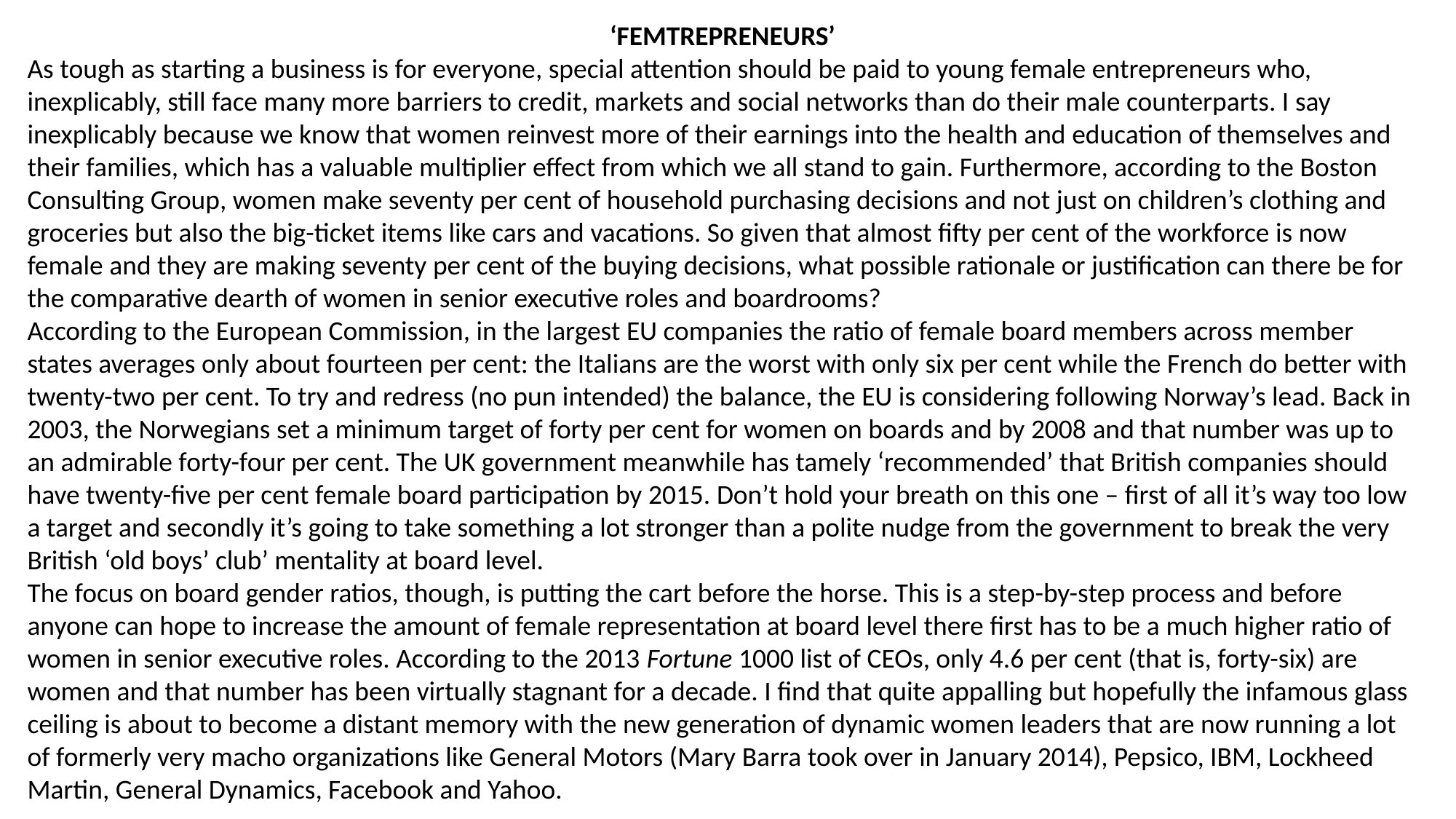

‘FEMTREPRENEURS’
As tough as starting a business is for everyone, special attention should be paid to young female entrepreneurs who, inexplicably, still face many more barriers to credit, markets and social networks than do their male counterparts. I say inexplicably because we know that women reinvest more of their earnings into the health and education of themselves and their families, which has a valuable multiplier effect from which we all stand to gain. Furthermore, according to the Boston Consulting Group, women make seventy per cent of household purchasing decisions and not just on children’s clothing and groceries but also the big-ticket items like cars and vacations. So given that almost fifty per cent of the workforce is now female and they are making seventy per cent of the buying decisions, what possible rationale or justification can there be for the comparative dearth of women in senior executive roles and boardrooms?
According to the European Commission, in the largest EU companies the ratio of female board members across member states averages only about fourteen per cent: the Italians are the worst with only six per cent while the French do better with twenty-two per cent. To try and redress (no pun intended) the balance, the EU is considering following Norway’s lead. Back in 2003, the Norwegians set a minimum target of forty per cent for women on boards and by 2008 and that number was up to an admirable forty-four per cent. The UK government meanwhile has tamely ‘recommended’ that British companies should have twenty-five per cent female board participation by 2015. Don’t hold your breath on this one – first of all it’s way too low a target and secondly it’s going to take something a lot stronger than a polite nudge from the government to break the very British ‘old boys’ club’ mentality at board level.
The focus on board gender ratios, though, is putting the cart before the horse. This is a step-by-step process and before anyone can hope to increase the amount of female representation at board level there first has to be a much higher ratio of women in senior executive roles. According to the 2013 Fortune 1000 list of CEOs, only 4.6 per cent (that is, forty-six) are women and that number has been virtually stagnant for a decade. I find that quite appalling but hopefully the infamous glass ceiling is about to become a distant memory with the new generation of dynamic women leaders that are now running a lot of formerly very macho organizations like General Motors (Mary Barra took over in January 2014), Pepsico, IBM, Lockheed Martin, General Dynamics, Facebook and Yahoo.